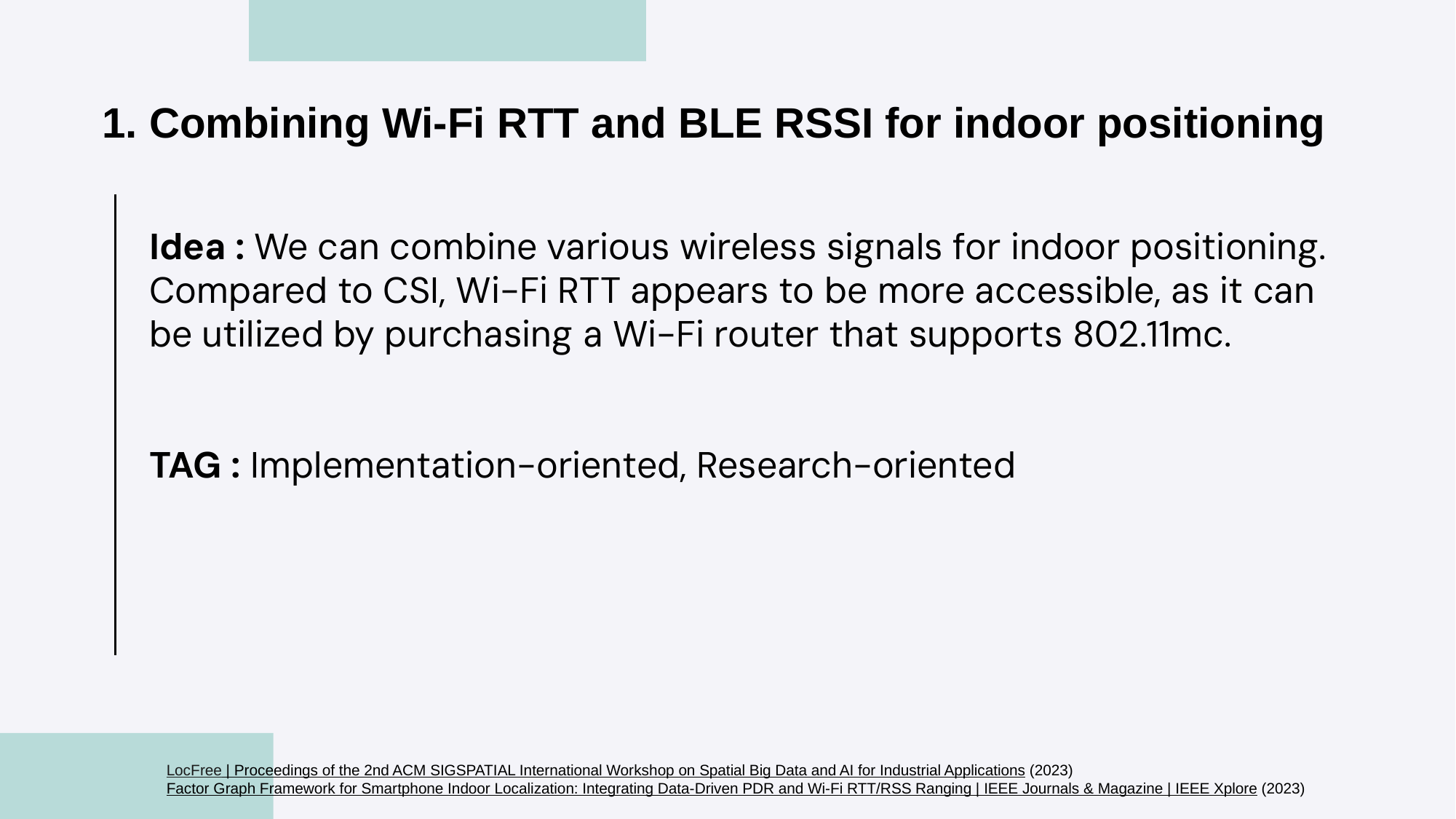

# 1. Combining Wi-Fi RTT and BLE RSSI for indoor positioning
Idea : We can combine various wireless signals for indoor positioning. Compared to CSI, Wi-Fi RTT appears to be more accessible, as it can be utilized by purchasing a Wi-Fi router that supports 802.11mc.

TAG : Implementation-oriented, Research-oriented

LocFree | Proceedings of the 2nd ACM SIGSPATIAL International Workshop on Spatial Big Data and AI for Industrial Applications (2023)
Factor Graph Framework for Smartphone Indoor Localization: Integrating Data-Driven PDR and Wi-Fi RTT/RSS Ranging | IEEE Journals & Magazine | IEEE Xplore (2023)